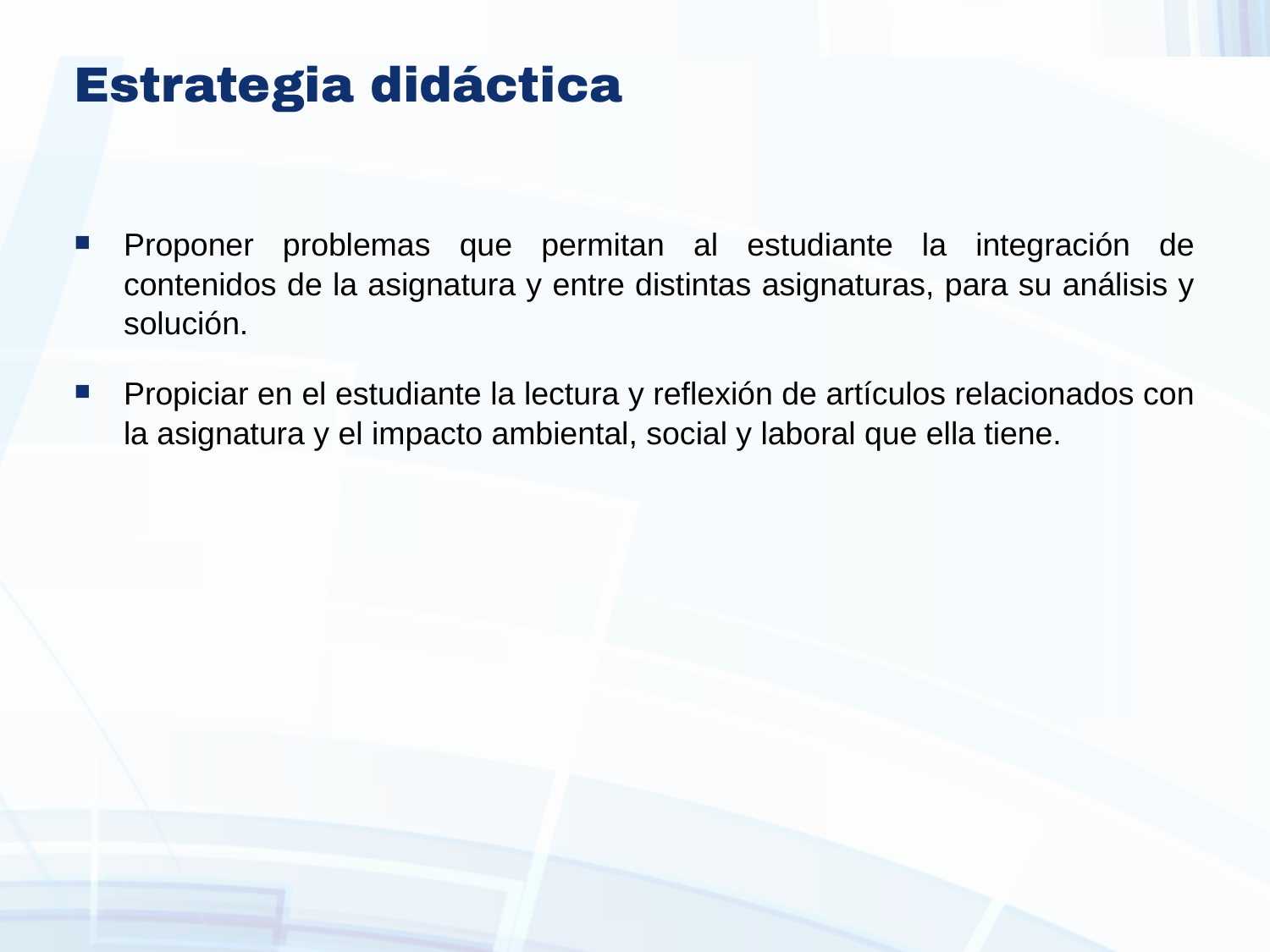

Estrategia didáctica

Proponer problemas que permitan al estudiante la integración de contenidos de la asignatura y entre distintas asignaturas, para su análisis y solución.
Propiciar en el estudiante la lectura y reflexión de artículos relacionados con la asignatura y el impacto ambiental, social y laboral que ella tiene.